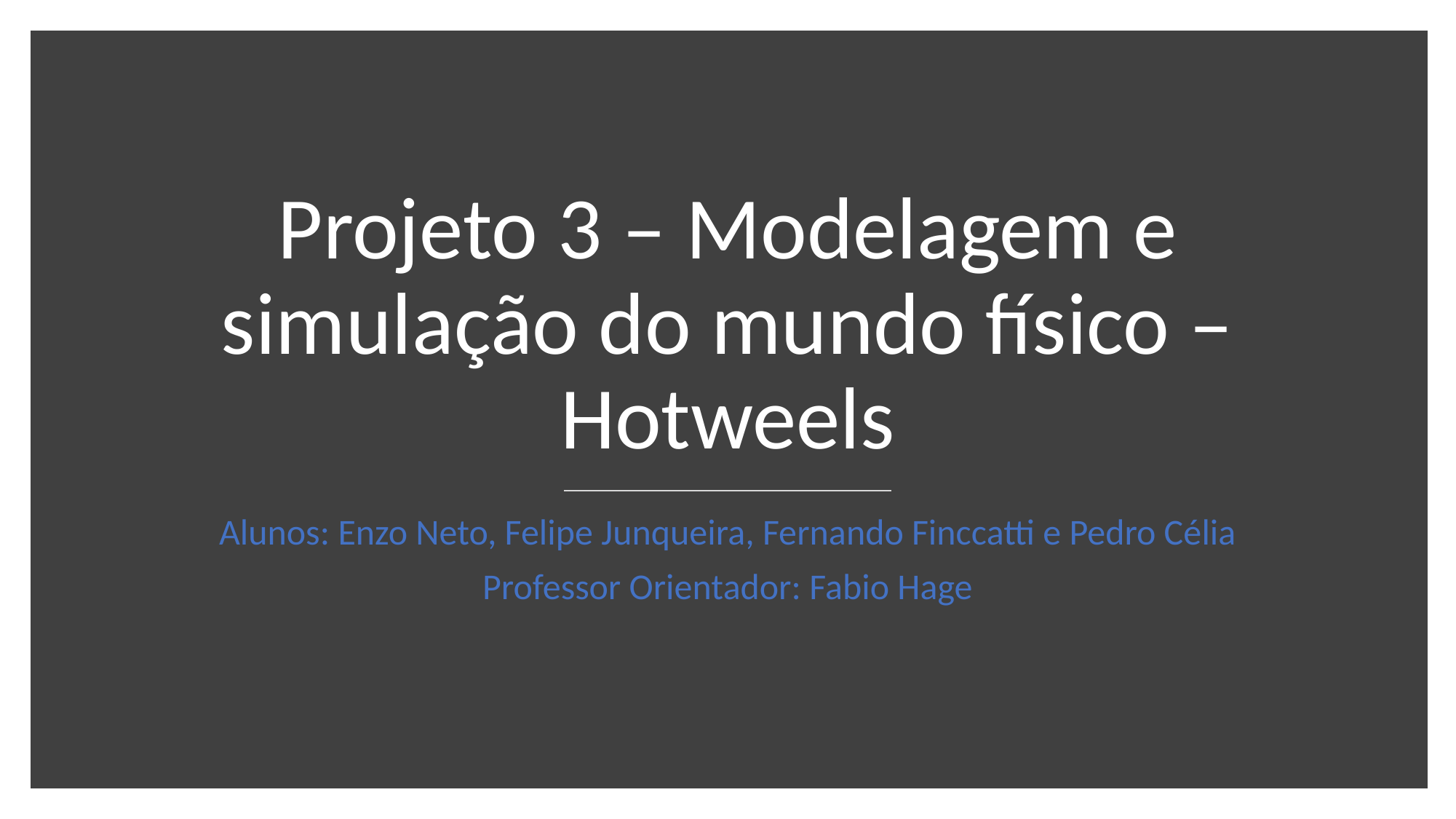

# Projeto 3 – Modelagem e simulação do mundo físico – Hotweels
Alunos: Enzo Neto, Felipe Junqueira, Fernando Finccatti e Pedro Célia
Professor Orientador: Fabio Hage